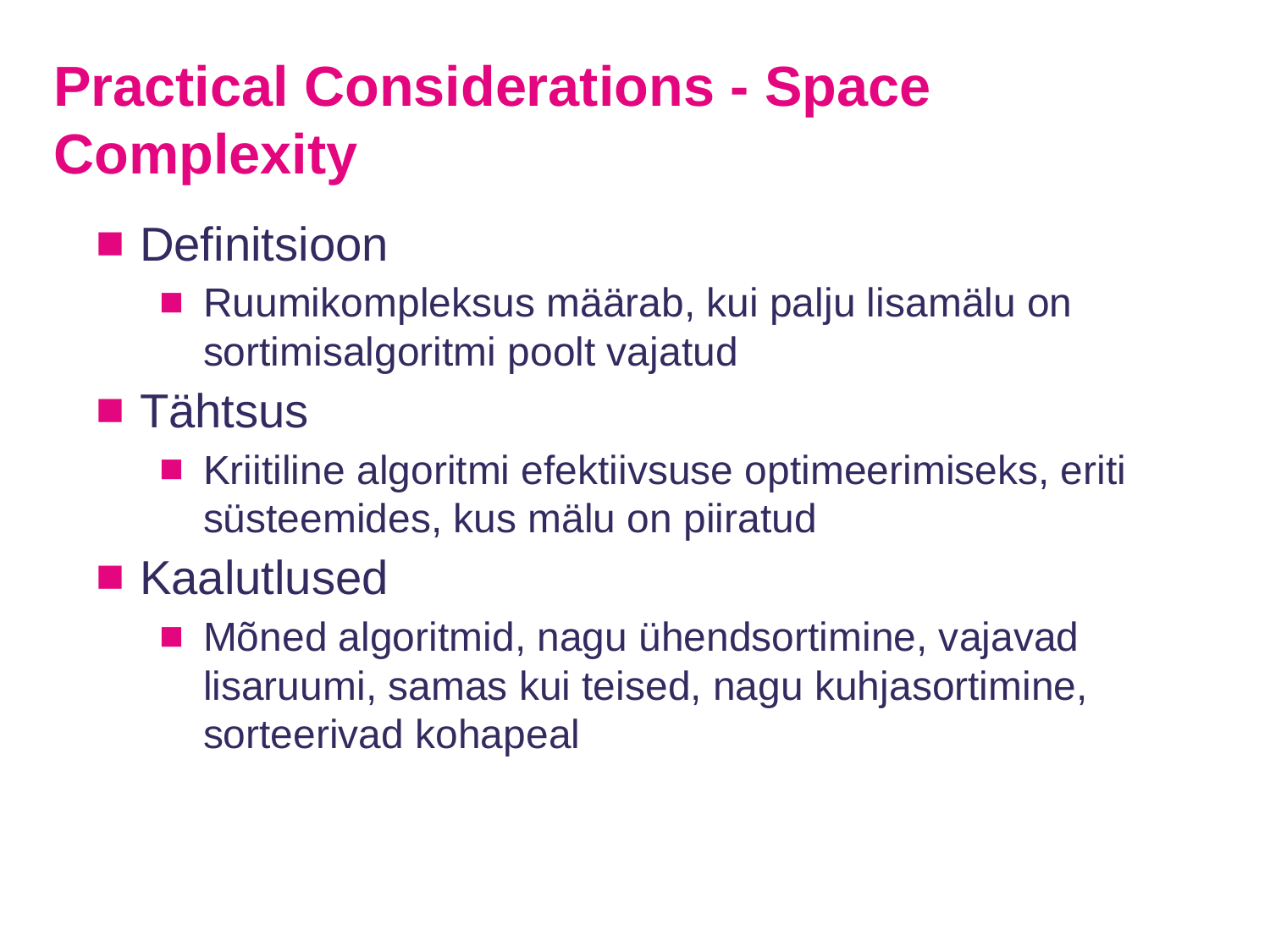

# Practical Considerations - Space Complexity
Definitsioon
Ruumikompleksus määrab, kui palju lisamälu on sortimisalgoritmi poolt vajatud
Tähtsus
Kriitiline algoritmi efektiivsuse optimeerimiseks, eriti süsteemides, kus mälu on piiratud
Kaalutlused
Mõned algoritmid, nagu ühendsortimine, vajavad lisaruumi, samas kui teised, nagu kuhjasortimine, sorteerivad kohapeal